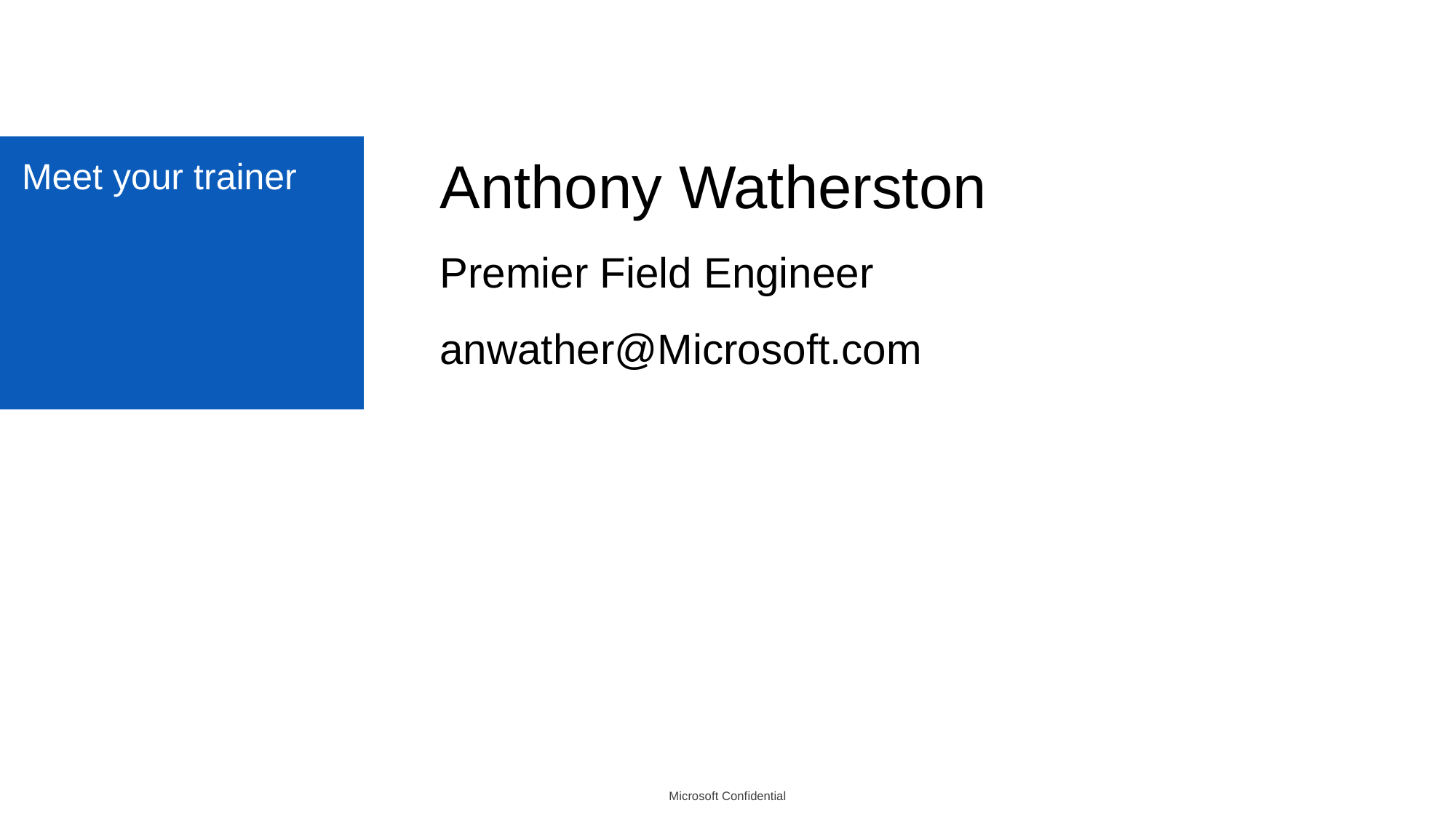

Anthony Watherston
Premier Field Engineer
anwather@Microsoft.com
# Meet your trainer
Microsoft Confidential
2